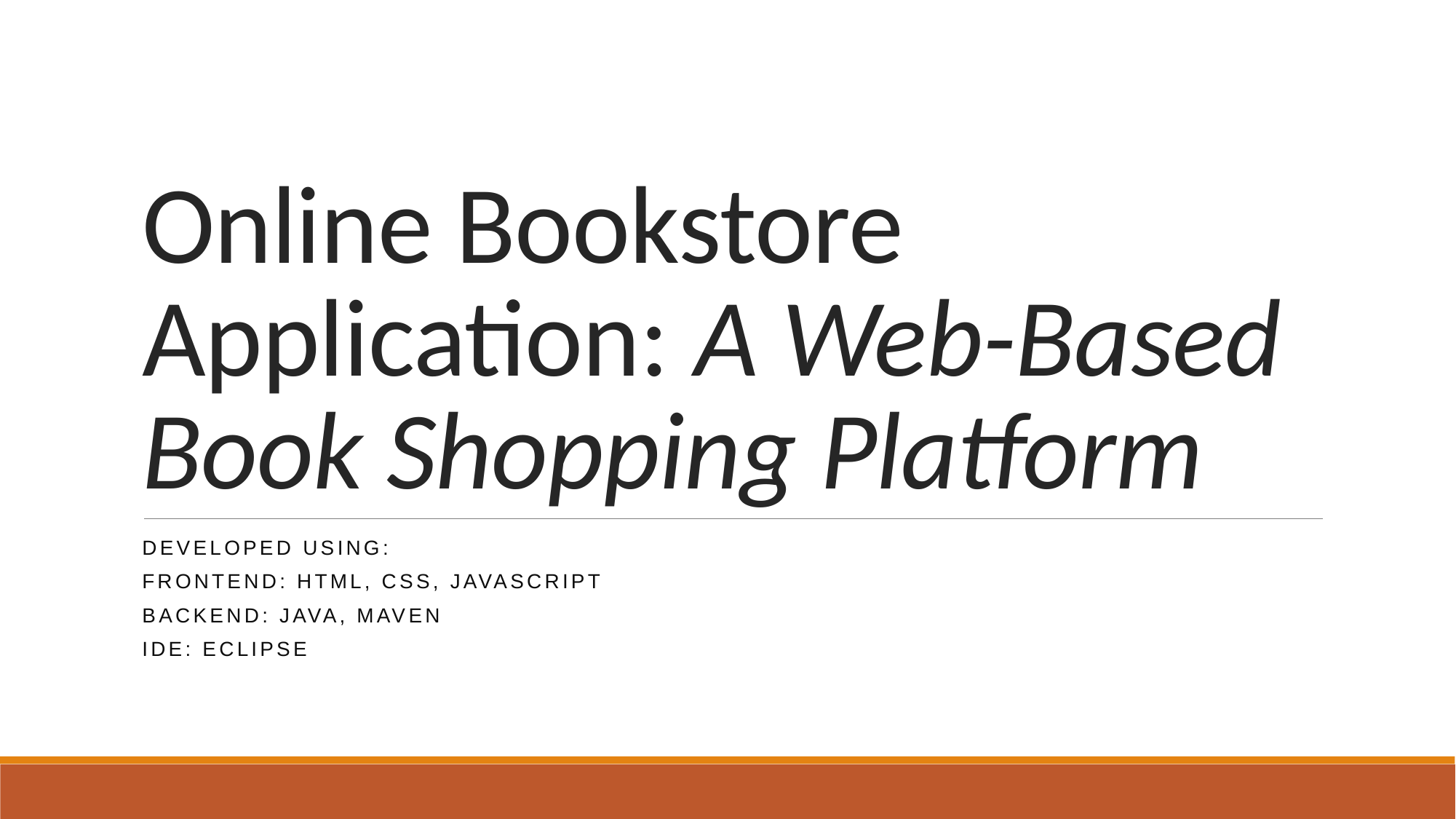

# Online Bookstore Application: A Web-Based Book Shopping Platform
Developed using:
Frontend: HTML, CSS, JavaScript
Backend: Java, Maven
IDE: Eclipse